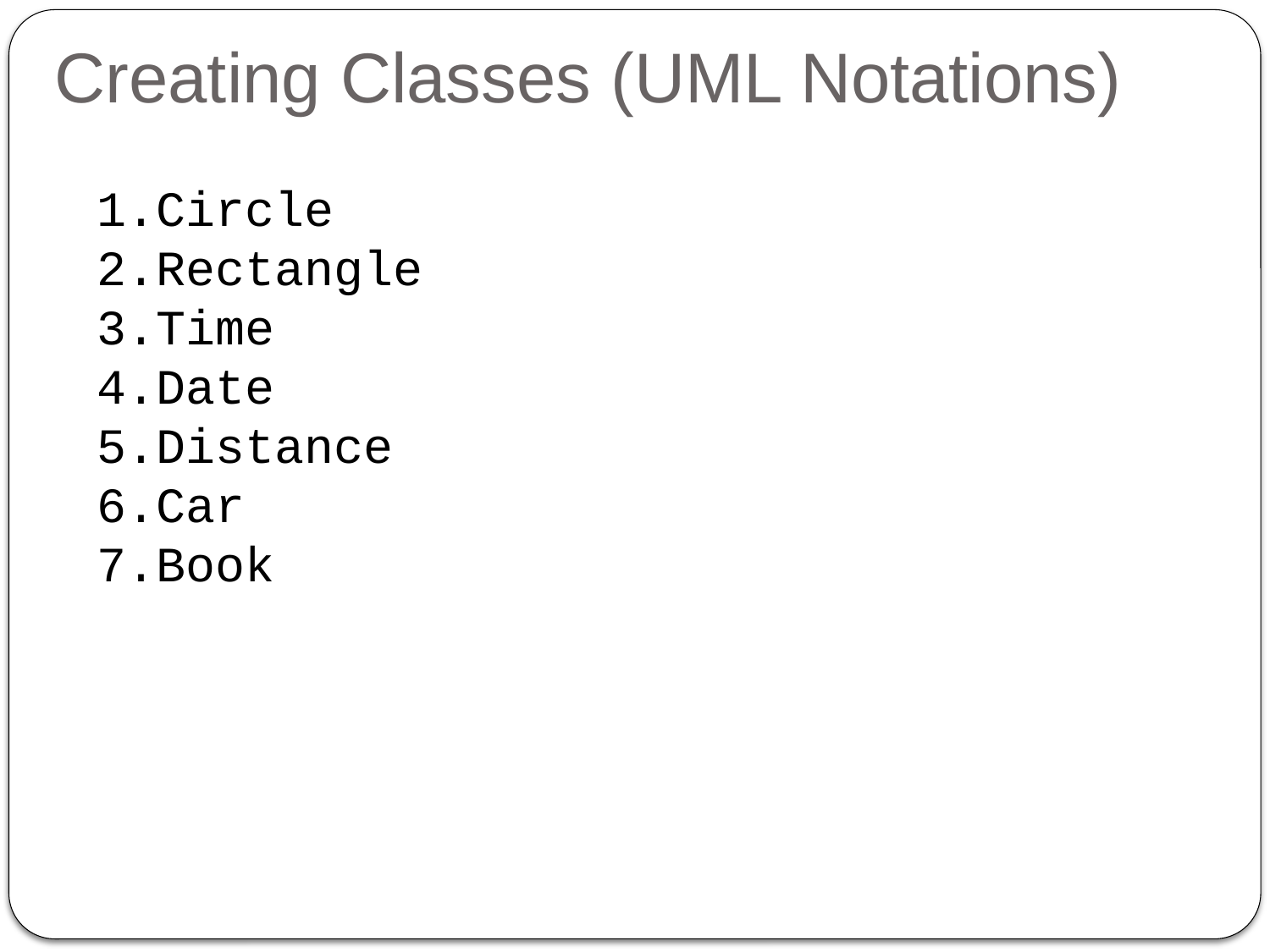

Creating Classes (UML Notations)

Circle
Rectangle
Time
Date
Distance
Car
Book